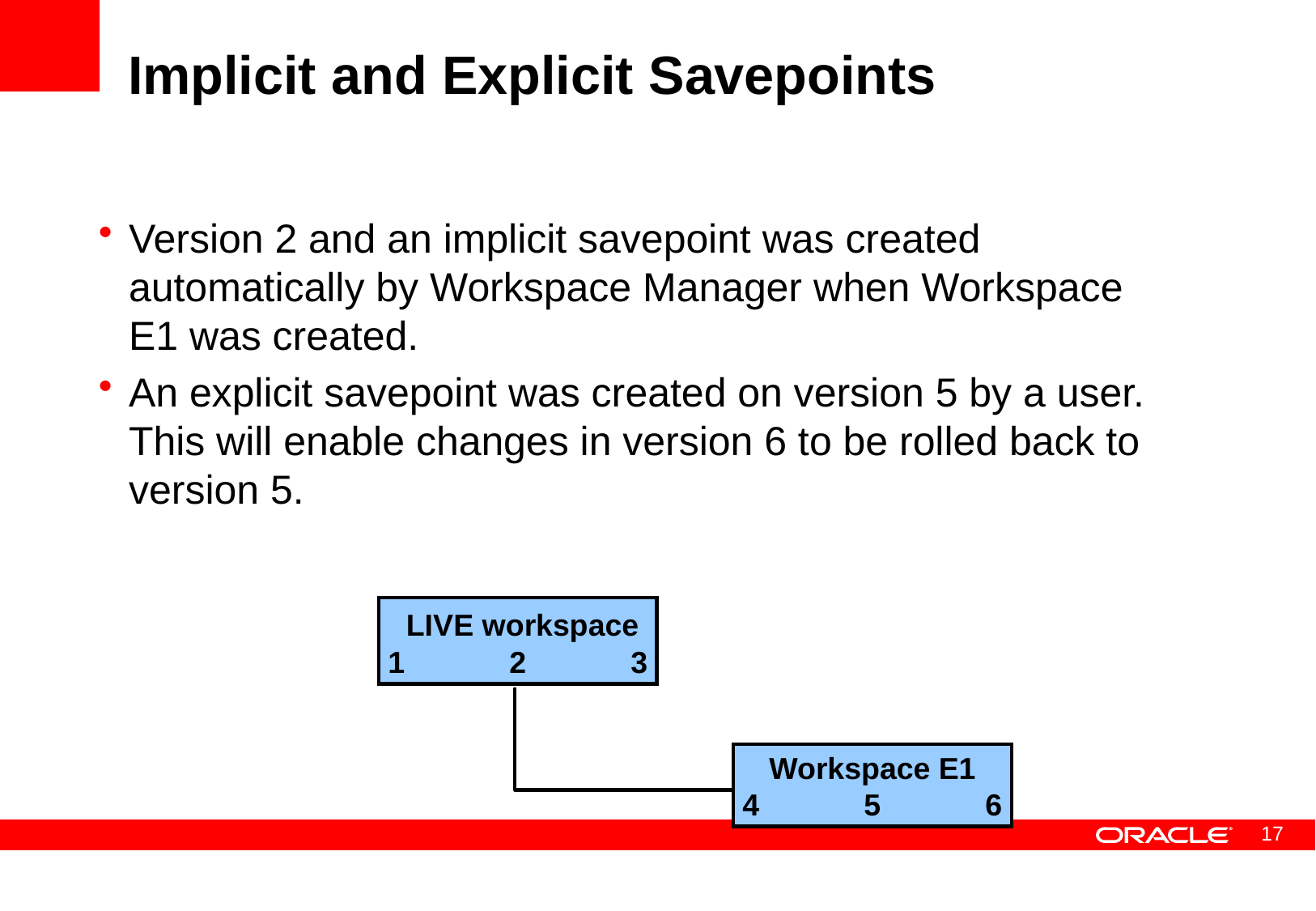

# Implicit and Explicit Savepoints
Version 2 and an implicit savepoint was created automatically by Workspace Manager when Workspace E1 was created.
An explicit savepoint was created on version 5 by a user. This will enable changes in version 6 to be rolled back to version 5.
 LIVE workspace
1	2	3

Workspace E1
4	5	6